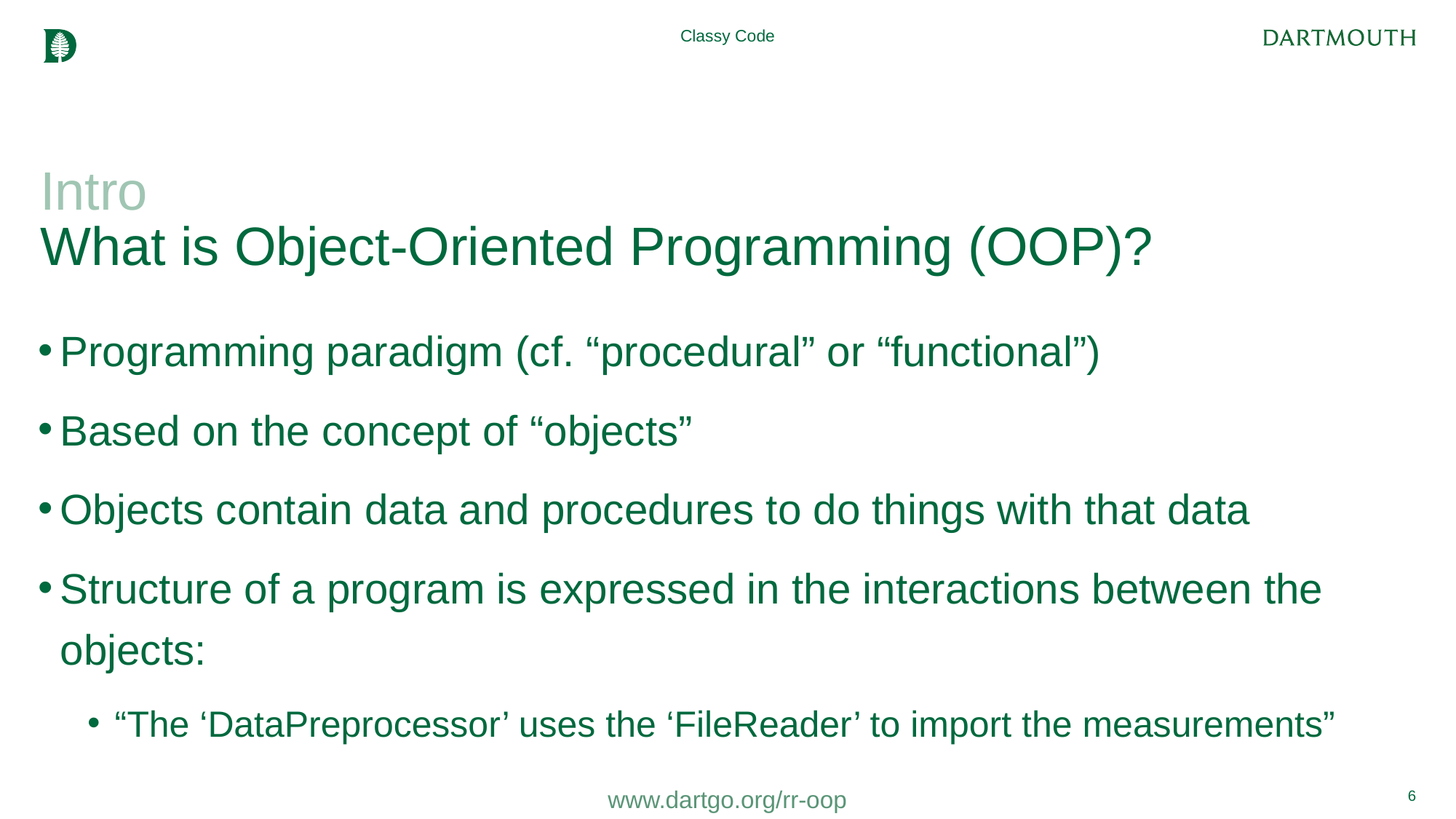

Classy Code
# Intro What is Object-Oriented Programming (OOP)?
Programming paradigm (cf. “procedural” or “functional”)
Based on the concept of “objects”
Objects contain data and procedures to do things with that data
Structure of a program is expressed in the interactions between the objects:
“The ‘DataPreprocessor’ uses the ‘FileReader’ to import the measurements”
6